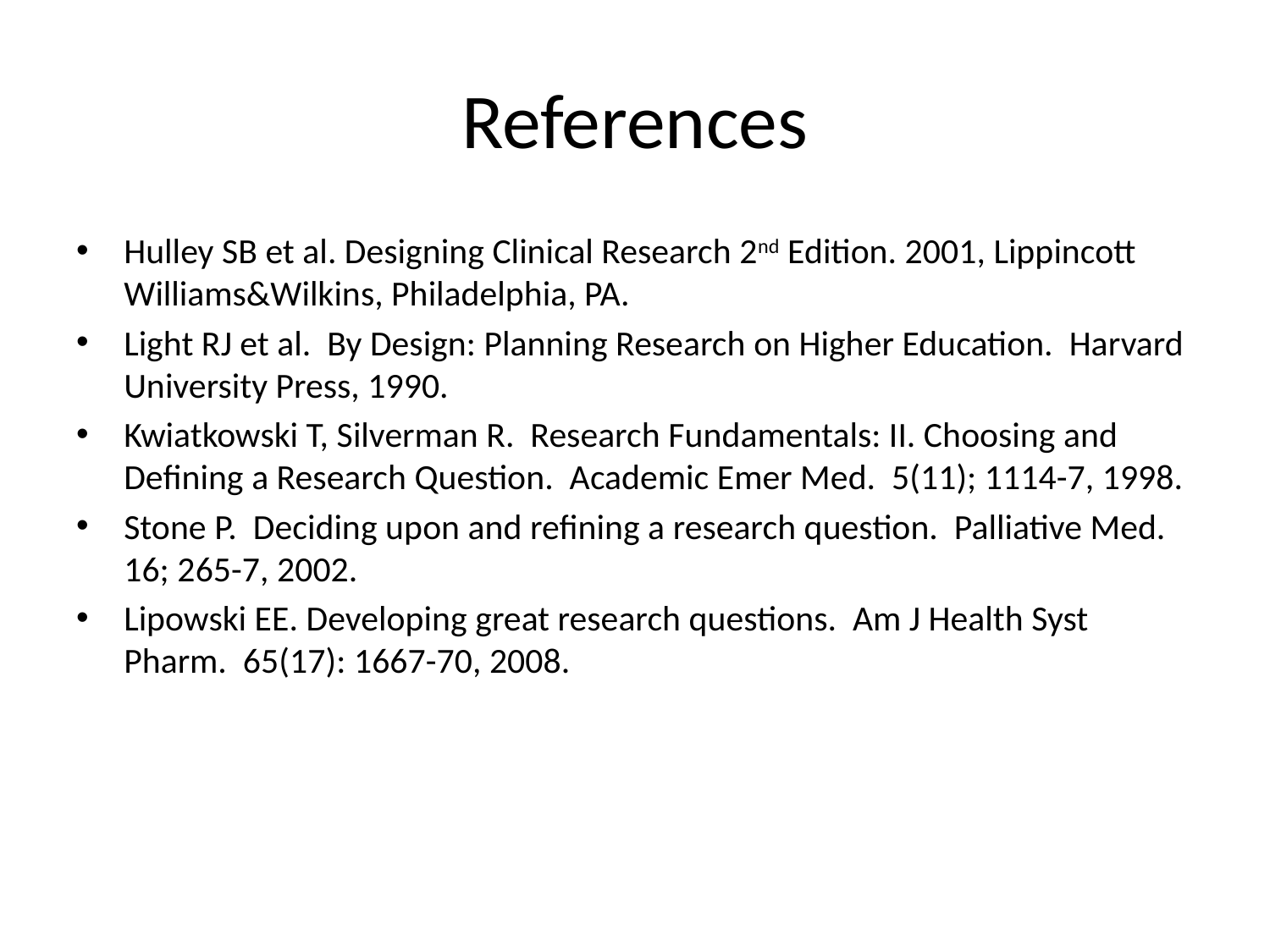

# References
Hulley SB et al. Designing Clinical Research 2nd Edition. 2001, Lippincott Williams&Wilkins, Philadelphia, PA.
Light RJ et al.  By Design: Planning Research on Higher Education.  Harvard University Press, 1990.
Kwiatkowski T, Silverman R.  Research Fundamentals: II. Choosing and Defining a Research Question.  Academic Emer Med.  5(11); 1114-7, 1998.
Stone P.  Deciding upon and refining a research question.  Palliative Med.  16; 265-7, 2002.
Lipowski EE. Developing great research questions.  Am J Health Syst Pharm.  65(17): 1667-70, 2008.